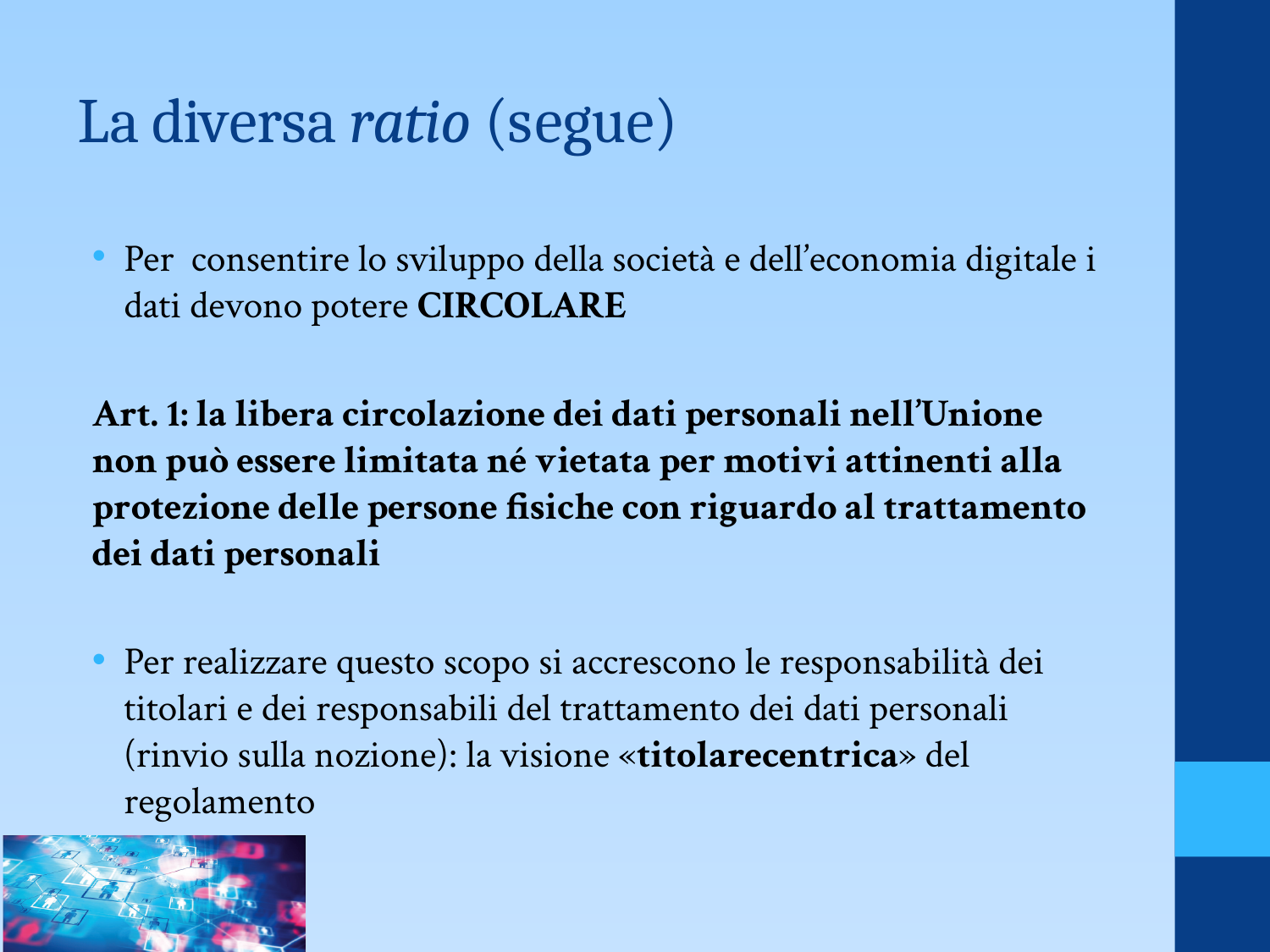

# La diversa ratio (segue)
Per  consentire lo sviluppo della società e dell’economia digitale i dati devono potere CIRCOLARE

Art. 1: la libera circolazione dei dati personali nell’Unione non può essere limitata né vietata per motivi attinenti alla protezione delle persone fisiche con riguardo al trattamento dei dati personali

Per realizzare questo scopo si accrescono le responsabilità dei titolari e dei responsabili del trattamento dei dati personali (rinvio sulla nozione): la visione «titolarecentrica» del regolamento